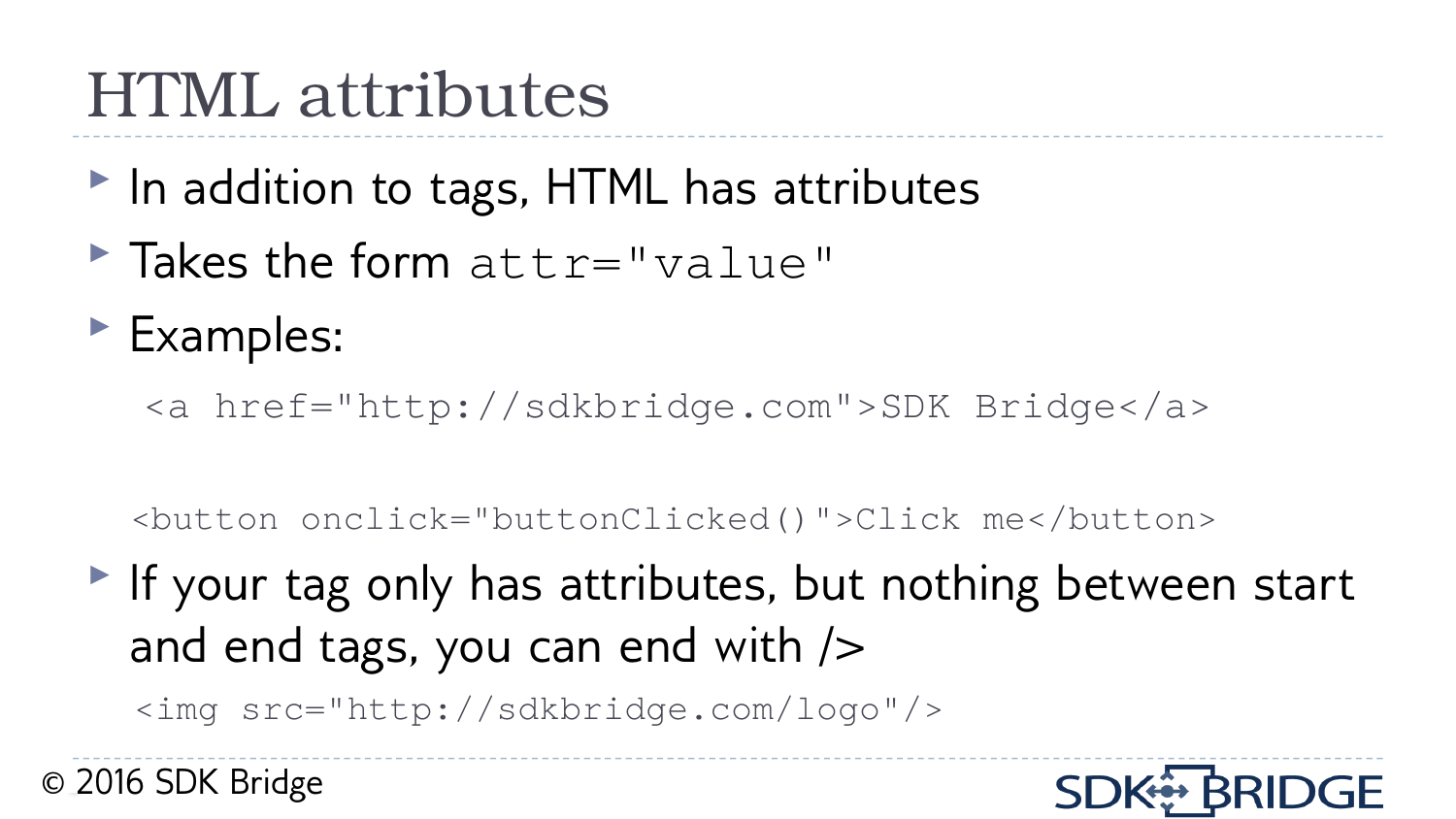

# HTML attributes
In addition to tags, HTML has attributes
Takes the form attr="value"
Examples:
 <a href="http://sdkbridge.com">SDK Bridge</a>

<button onclick="buttonClicked()">Click me</button>
If your tag only has attributes, but nothing between start and end tags, you can end with />
<img src="http://sdkbridge.com/logo"/>